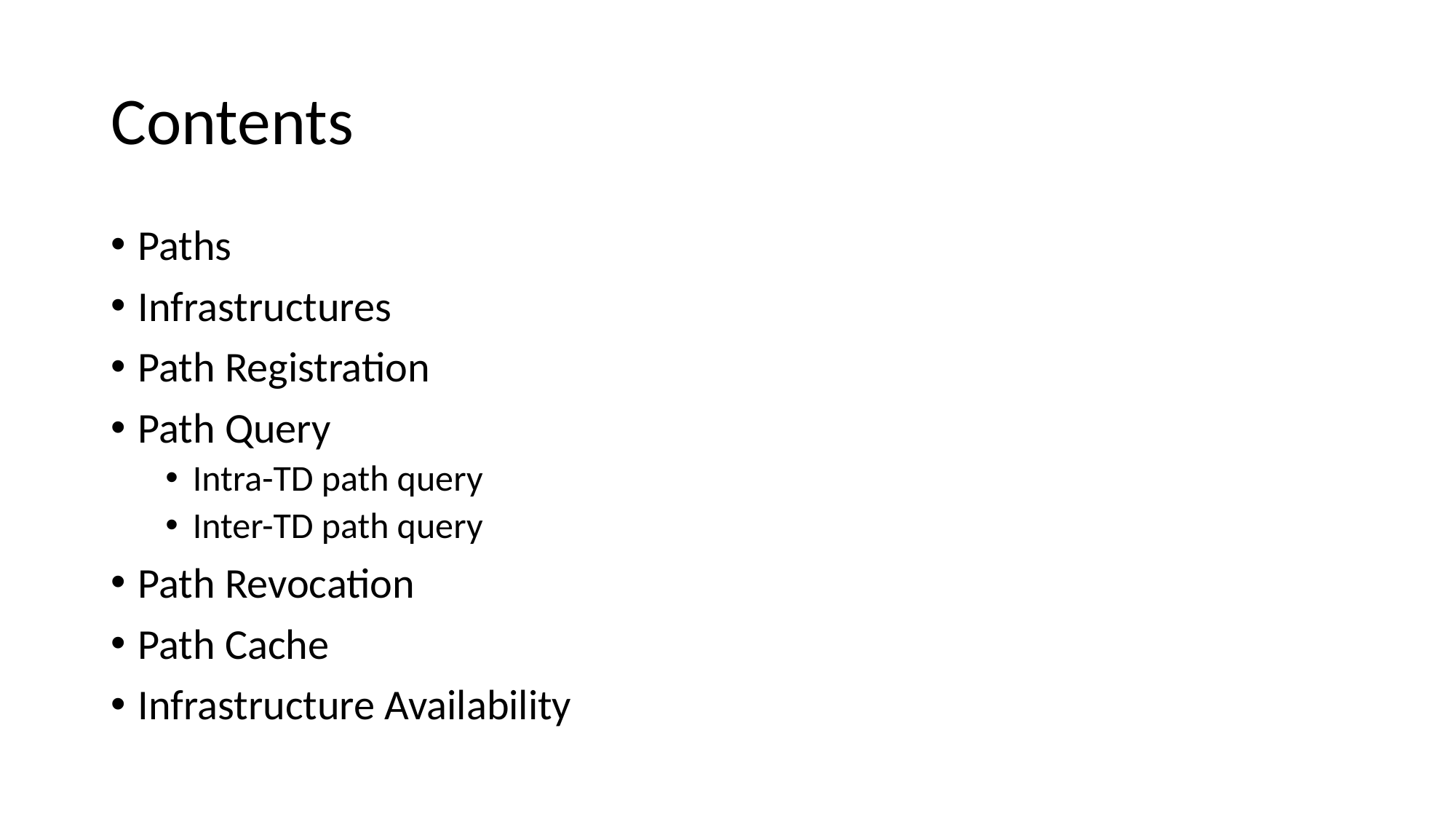

# Contents
Paths
Infrastructures
Path Registration
Path Query
Intra-TD path query
Inter-TD path query
Path Revocation
Path Cache
Infrastructure Availability